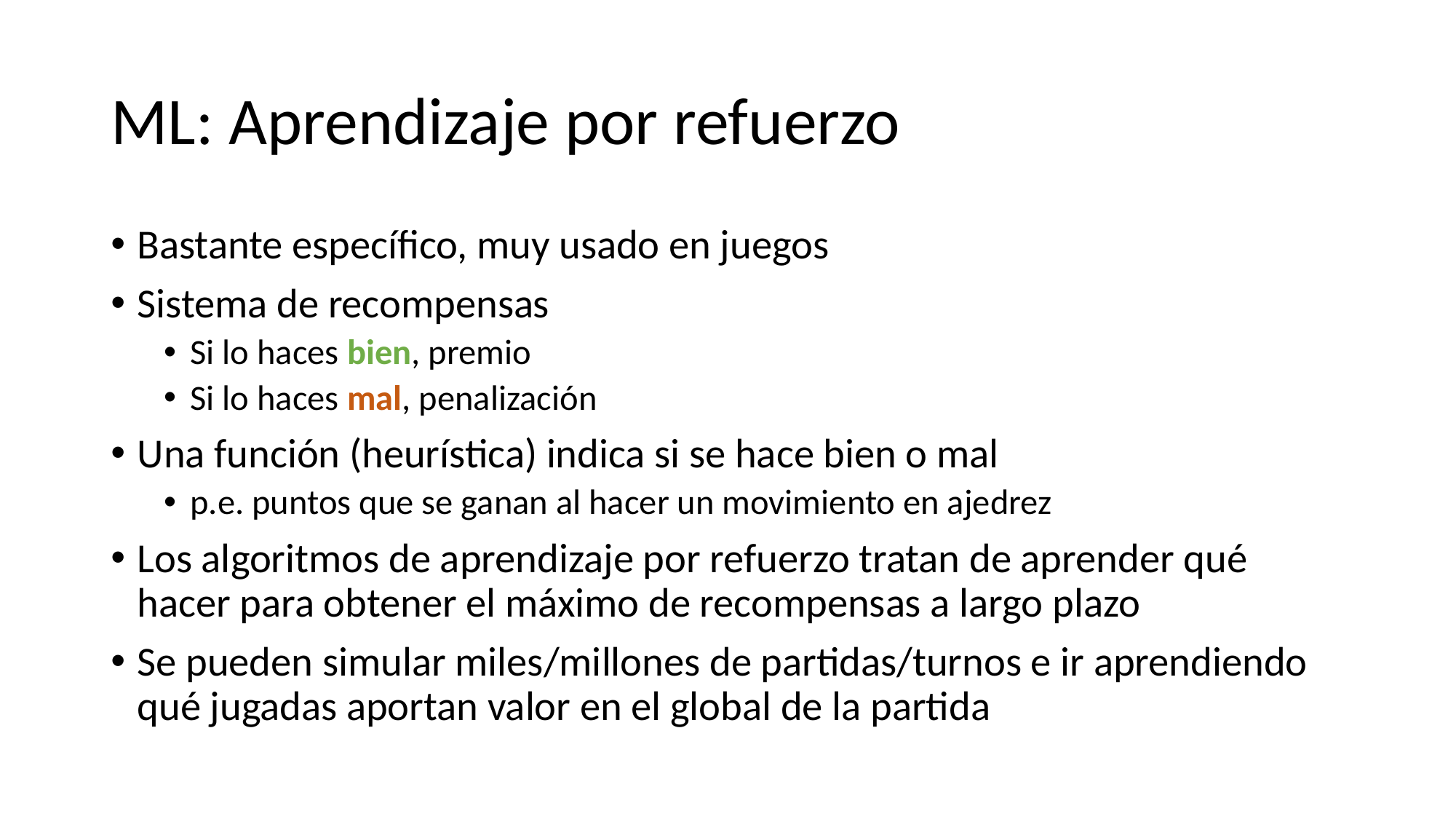

# ML: Aprendizaje por refuerzo
Bastante específico, muy usado en juegos
Sistema de recompensas
Si lo haces bien, premio
Si lo haces mal, penalización
Una función (heurística) indica si se hace bien o mal
p.e. puntos que se ganan al hacer un movimiento en ajedrez
Los algoritmos de aprendizaje por refuerzo tratan de aprender qué hacer para obtener el máximo de recompensas a largo plazo
Se pueden simular miles/millones de partidas/turnos e ir aprendiendo qué jugadas aportan valor en el global de la partida